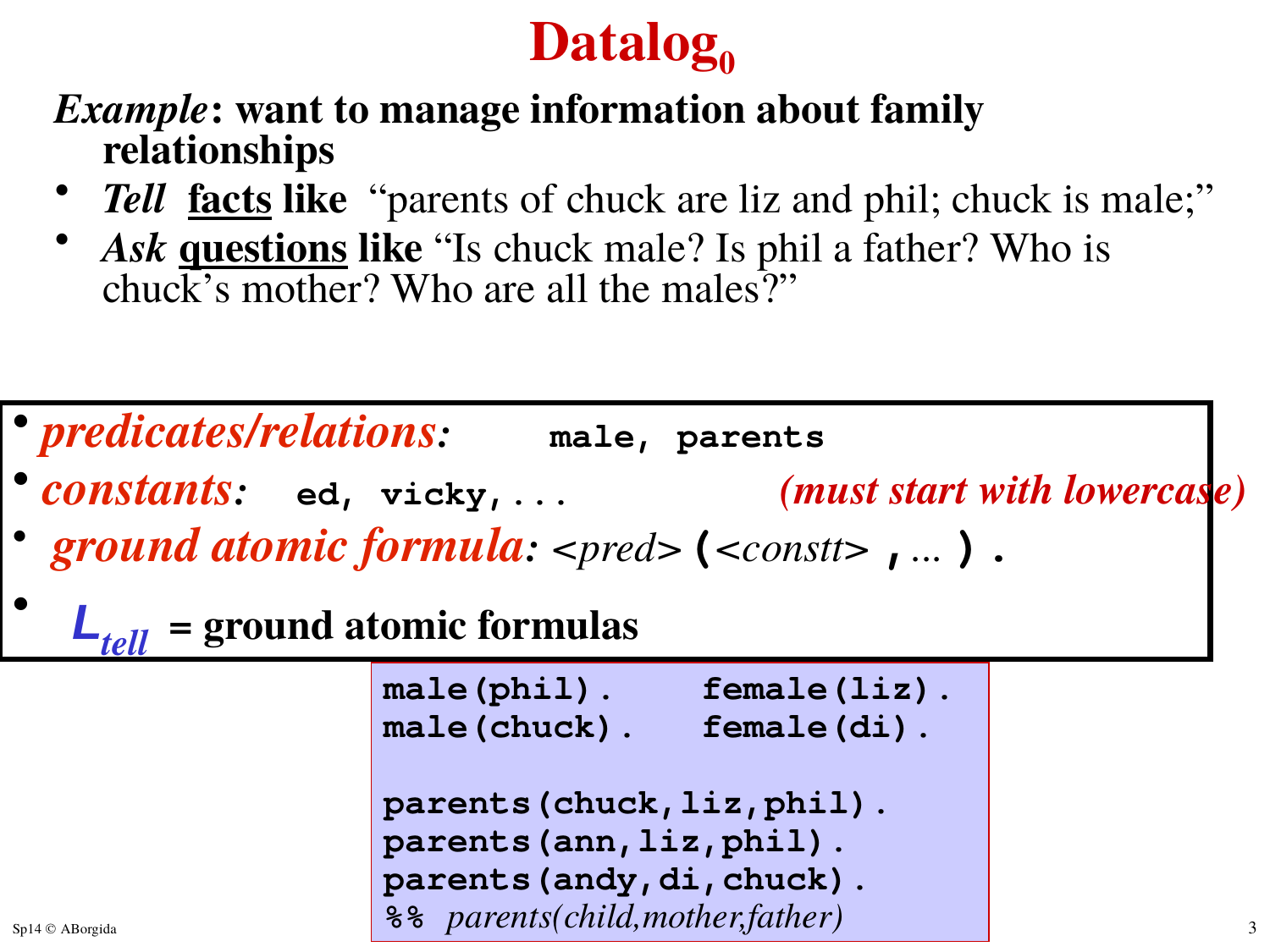

# Datalog0
Example: want to manage information about family relationships
Tell  facts like  “parents of chuck are liz and phil; chuck is male;”
Ask questions like “Is chuck male? Is phil a father? Who is chuck’s mother? Who are all the males?”
predicates/relations:	male, parents
constants:	ed, vicky,...
 ground atomic formula: <pred>(<constt> ,... ).
 Ltell  = ground atomic formulas
(must start with lowercase)
male(phil).    female(liz).
male(chuck).   female(di).

parents(chuck,liz,phil).
parents(ann,liz,phil).
parents(andy,di,chuck).
%% parents(child,mother,father)